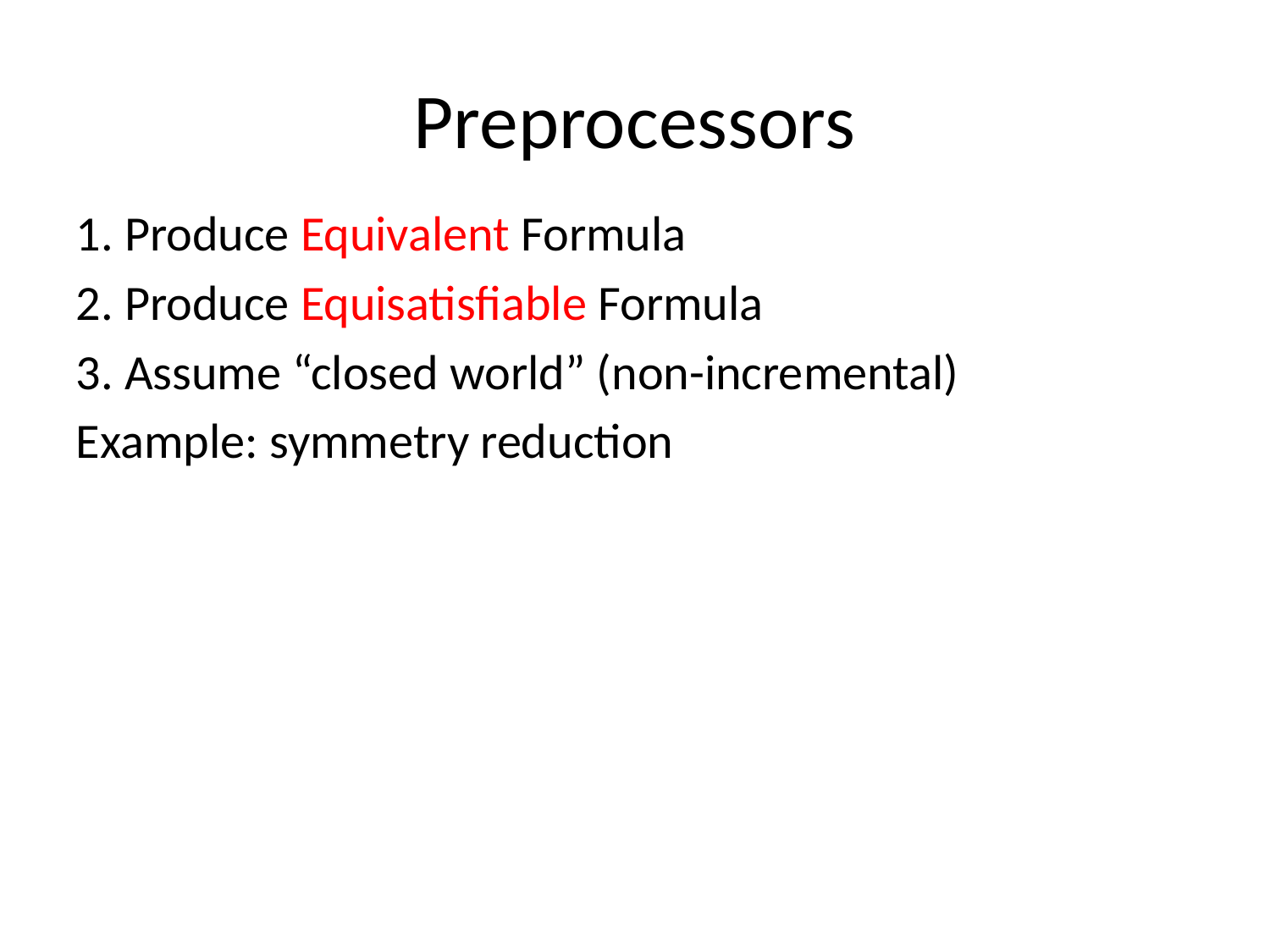

# Preprocessors
1. Produce Equivalent Formula
2. Produce Equisatisfiable Formula
3. Assume “closed world” (non-incremental)
Example: symmetry reduction